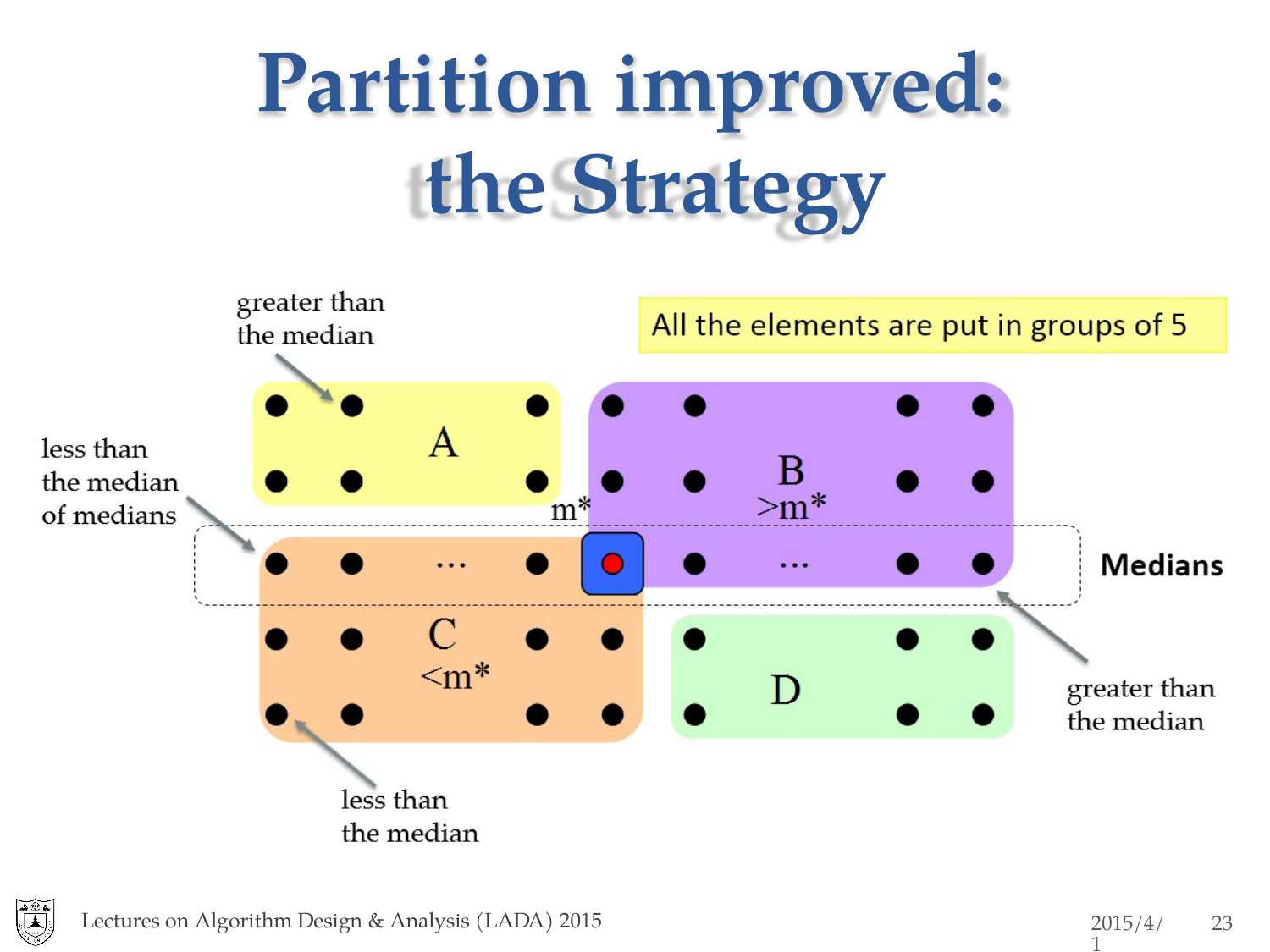

# Partition improved:  the Strategy

Lectures on Algorithm Design & Analysis (LADA) 2015
23
2015/4/1